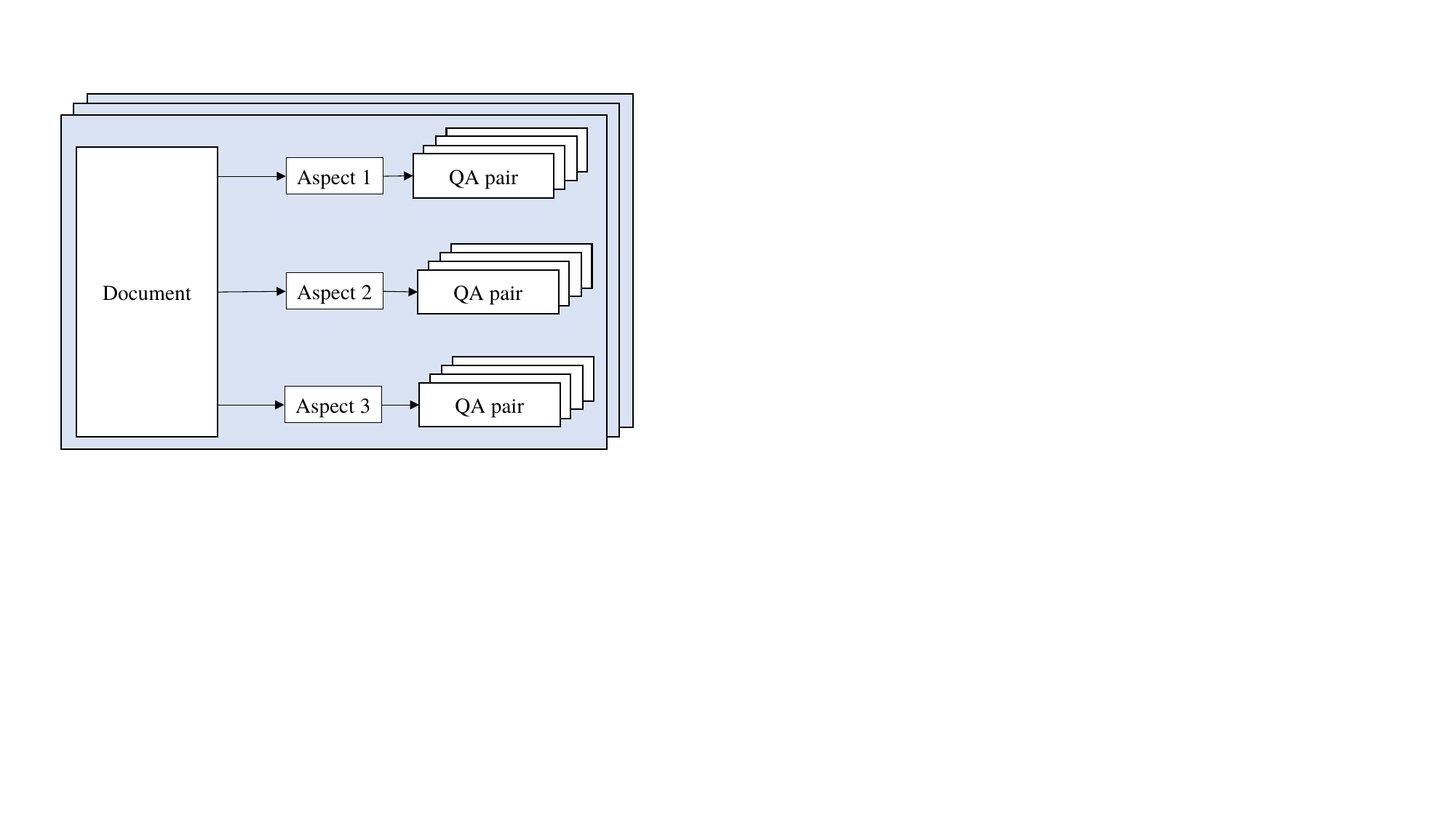

QA pair
QA pair
QA pair
QA pair
Document
hint
QA pair
QA pair
QA pair
QA pair
hint
QA pair
QA pair
QA pair
QA pair
hint

QA pair
QA pair
QA pair
QA pair
Document
hint
QA pair
QA pair
QA pair
QA pair
hint
QA pair
QA pair
QA pair
QA pair
hint

QA pair
QA pair
QA pair
QA pair
Document
Aspect 1
QA pair
QA pair
QA pair
QA pair
Aspect 2
QA pair
QA pair
QA pair
QA pair
Aspect 3